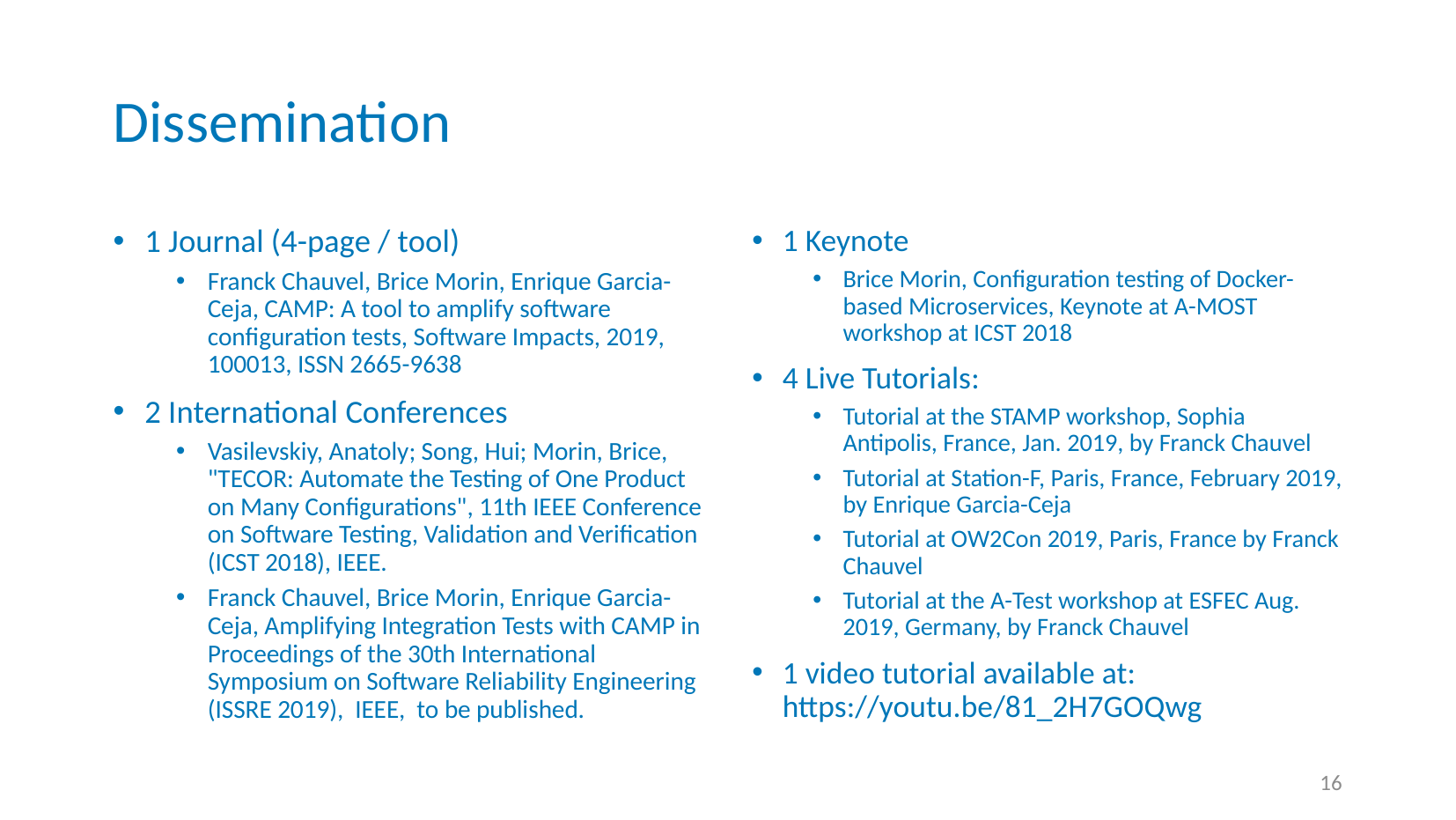

# Dissemination
1 Journal (4-page / tool)
Franck Chauvel, Brice Morin, Enrique Garcia-Ceja, CAMP: A tool to amplify software configuration tests, Software Impacts, 2019, 100013, ISSN 2665-9638
2 International Conferences
Vasilevskiy, Anatoly; Song, Hui; Morin, Brice, "TECOR: Automate the Testing of One Product on Many Configurations", 11th IEEE Conference on Software Testing, Validation and Verification (ICST 2018), IEEE.
Franck Chauvel, Brice Morin, Enrique Garcia-Ceja, Amplifying Integration Tests with CAMP in Proceedings of the 30th International Symposium on Software Reliability Engineering (ISSRE 2019),  IEEE,  to be published.

1 Keynote
Brice Morin, Configuration testing of Docker-based Microservices, Keynote at A-MOST workshop at ICST 2018
4 Live Tutorials:
Tutorial at the STAMP workshop, Sophia Antipolis, France, Jan. 2019, by Franck Chauvel
Tutorial at Station-F, Paris, France, February 2019, by Enrique Garcia-Ceja
Tutorial at OW2Con 2019, Paris, France by Franck Chauvel
Tutorial at the A-Test workshop at ESFEC Aug. 2019, Germany, by Franck Chauvel
1 video tutorial available at: https://youtu.be/81_2H7GOQwg
16